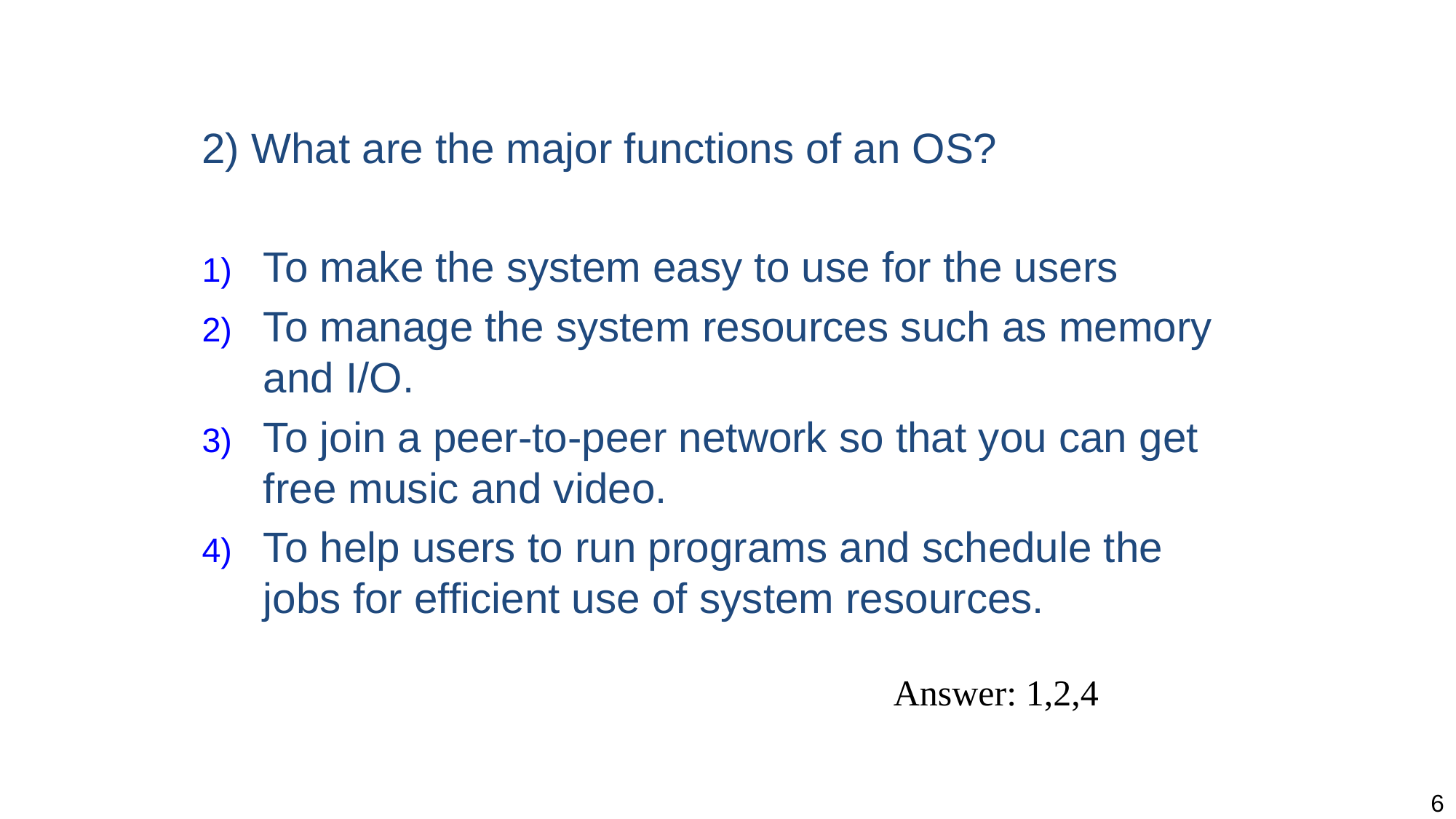

2) What are the major functions of an OS?

To make the system easy to use for the users
To manage the system resources such as memory and I/O.
To join a peer-to-peer network so that you can get free music and video.
To help users to run programs and schedule the jobs for efficient use of system resources.

Answer: 1,2,4
6